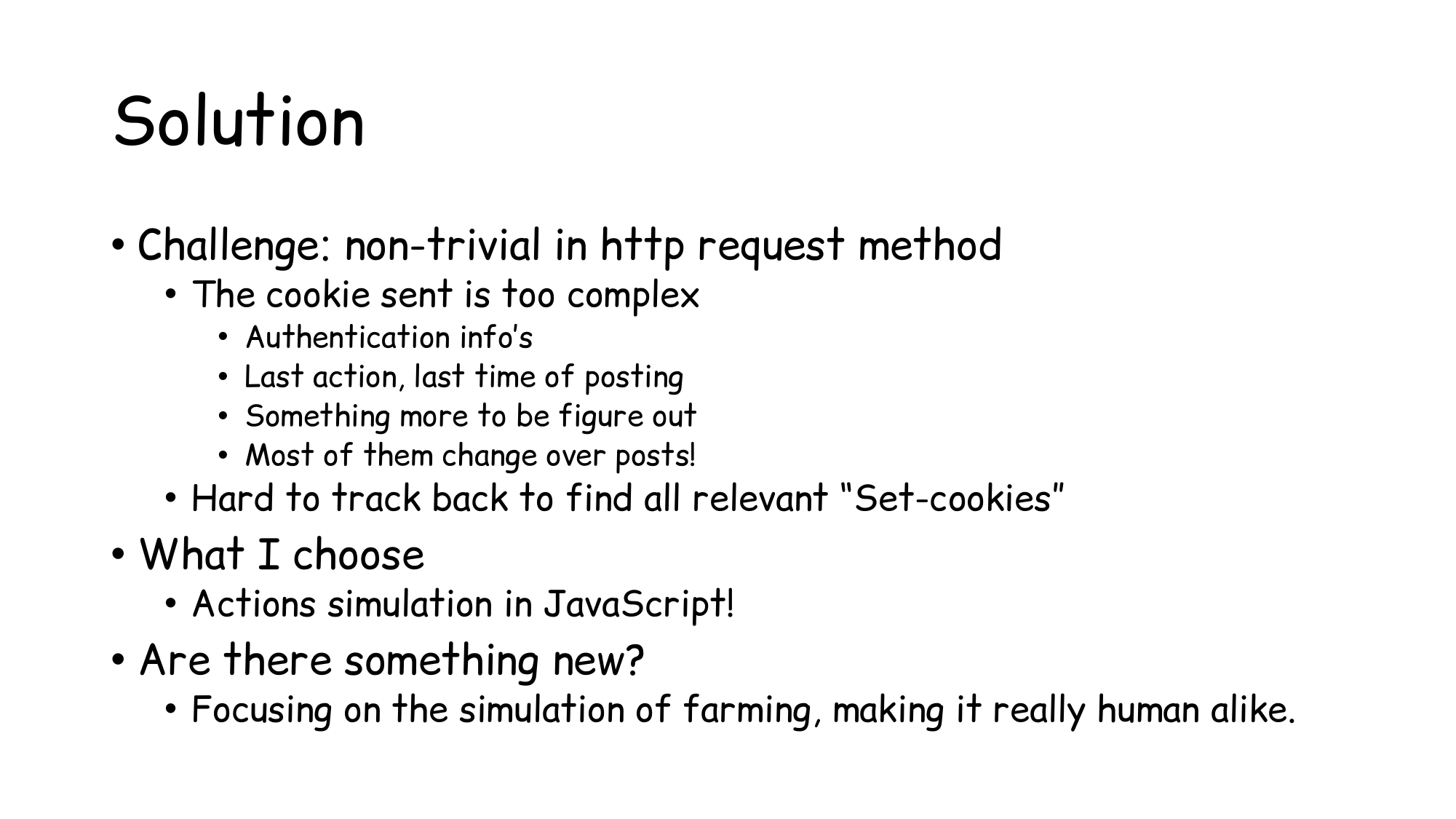

# Solution
Challenge: non-trivial in http request method
The cookie sent is too complex
Authentication info’s
Last action, last time of posting
Something more to be figure out
Most of them change over posts!
Hard to track back to find all relevant “Set-cookies”
What I choose
Actions simulation in JavaScript!
Are there something new?
Focusing on the simulation of farming, making it really human alike.